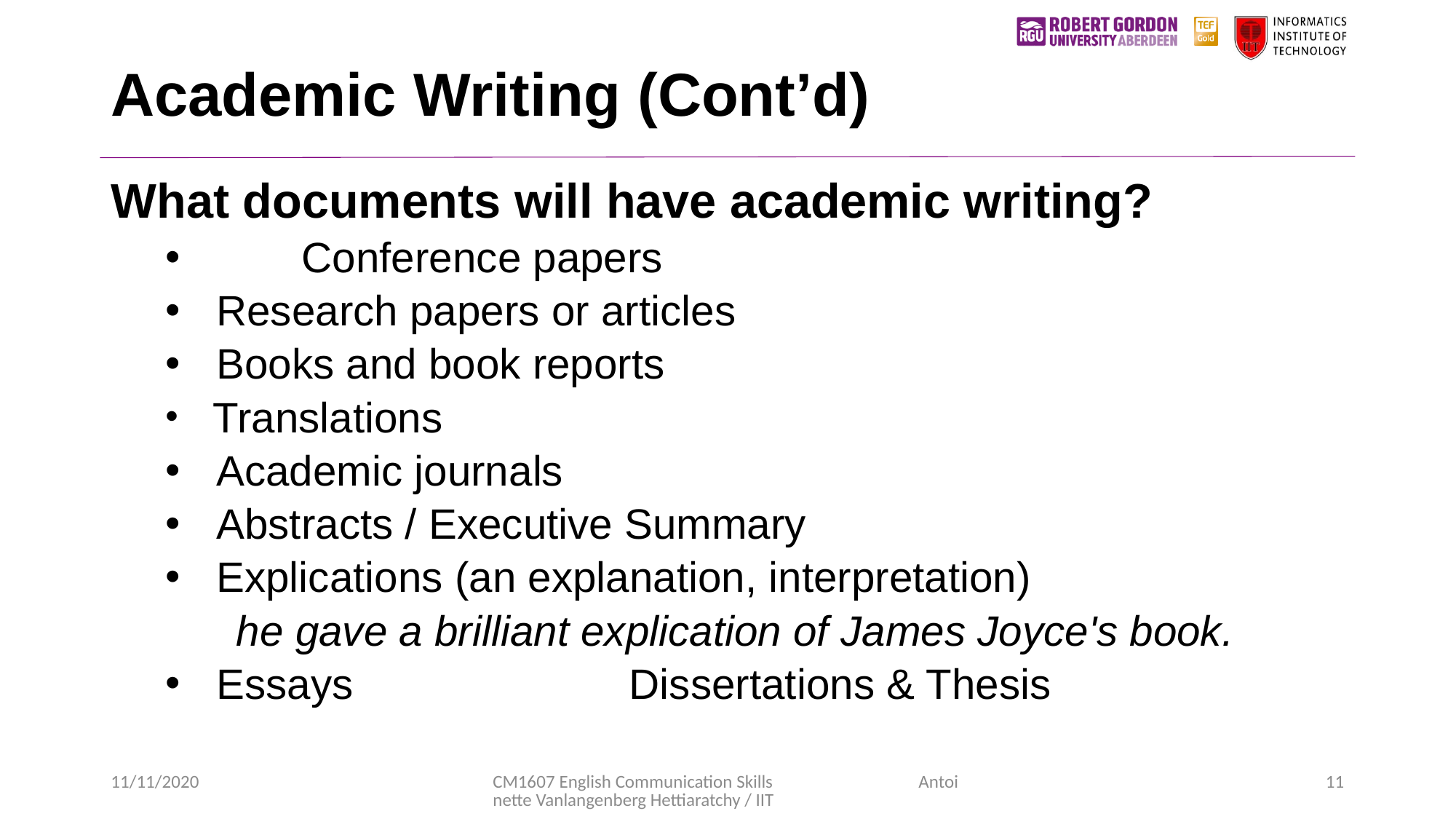

# Academic Writing (Cont’d)
What documents will have academic writing?
	Conference papers
  Research papers or articles
  Books and book reports
  Translations
  Academic journals
  Abstracts / Executive Summary
  Explications (an explanation, interpretation)
      he gave a brilliant explication of James Joyce's book.
  Essays			Dissertations & Thesis

11/11/2020
CM1607 English Communication Skills                                   Antoinette Vanlangenberg Hettiaratchy / IIT
11